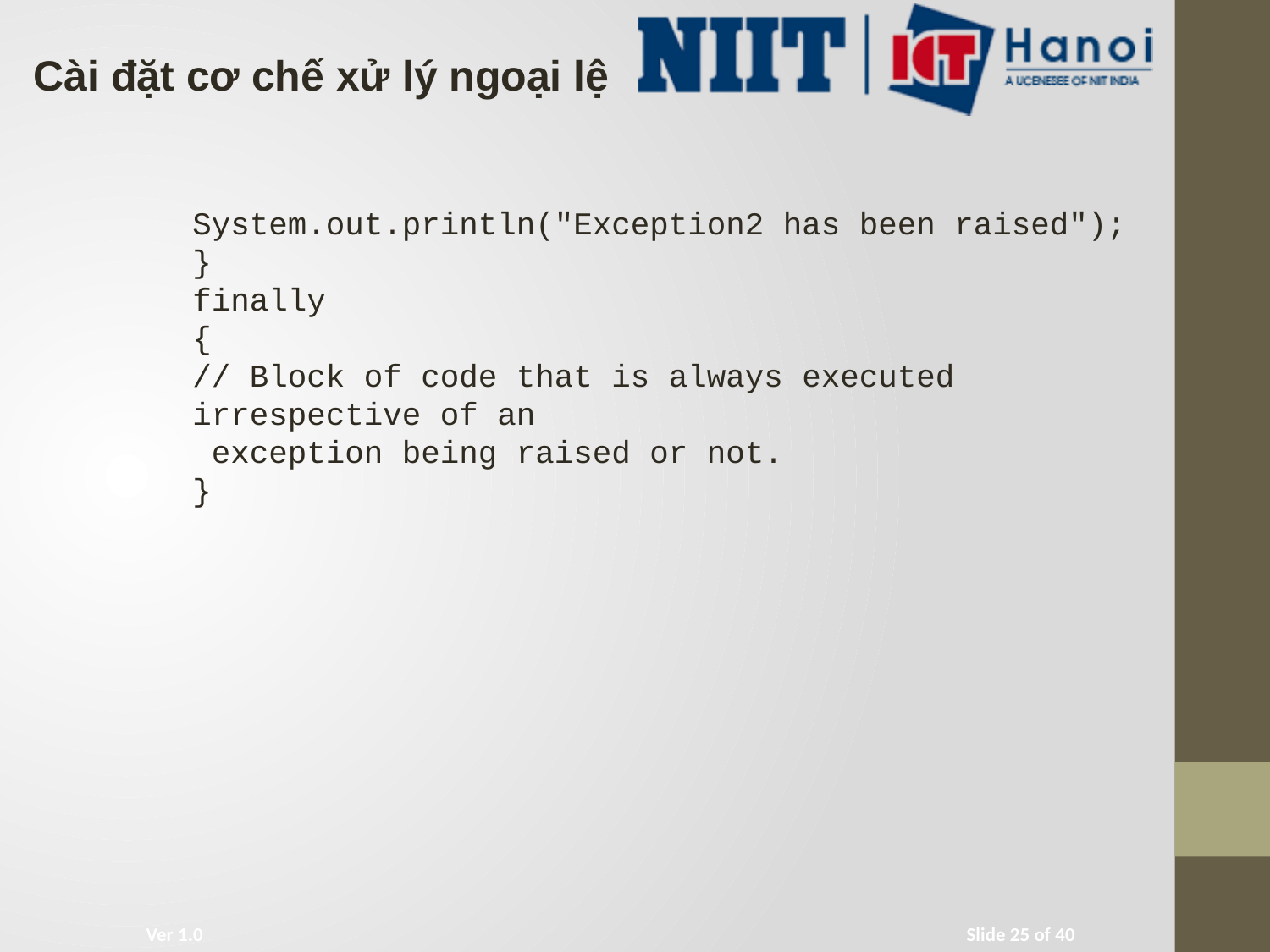

Cài đặt cơ chế xử lý ngoại lệ

System.out.println("Exception2 has been raised");
}
finally
{
// Block of code that is always executed irrespective of an
 exception being raised or not.
}